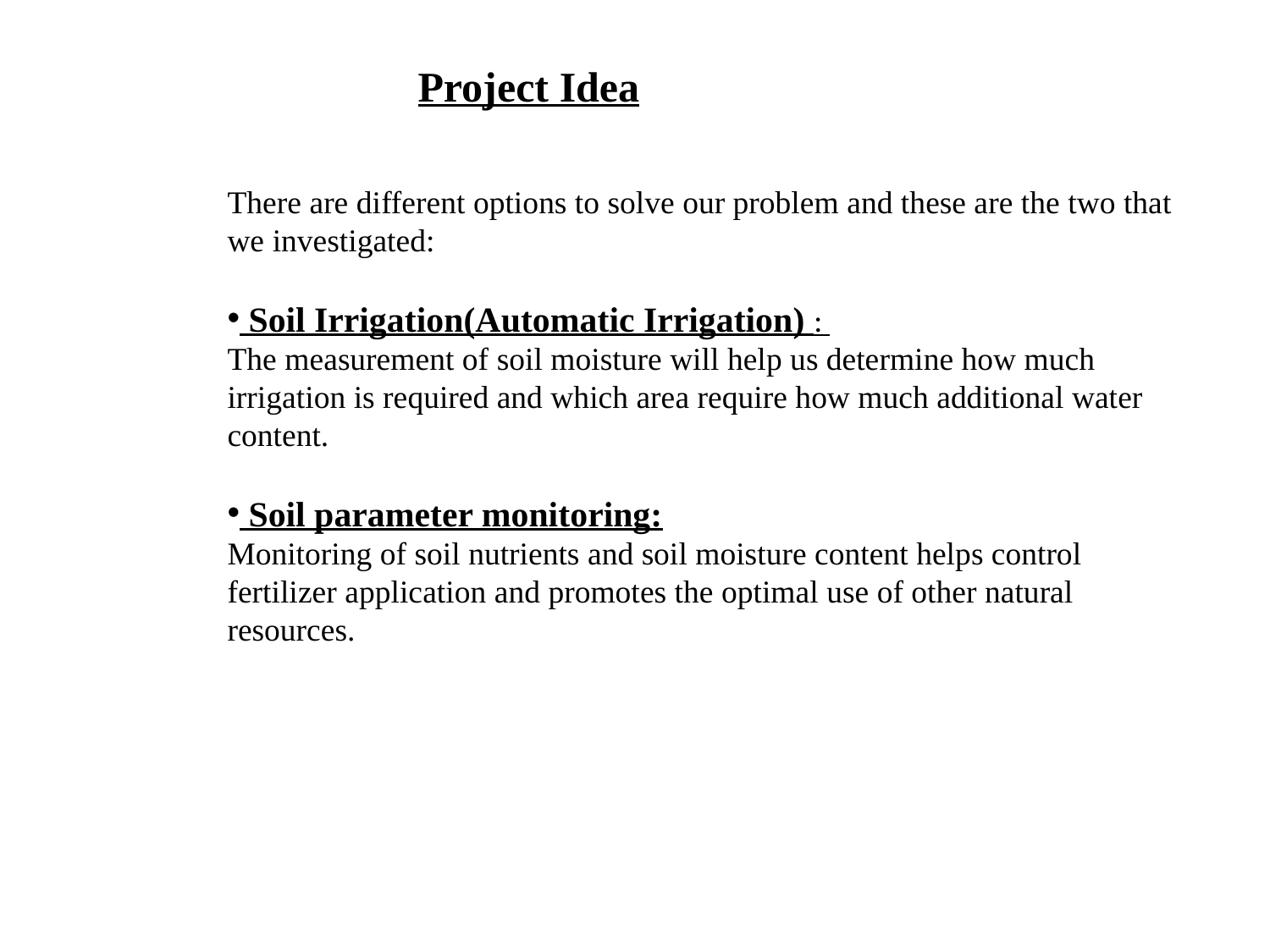

Project Idea
There are different options to solve our problem and these are the two that we investigated:

 Soil Irrigation(Automatic Irrigation) :
The measurement of soil moisture will help us determine how much irrigation is required and which area require how much additional water content.

 Soil parameter monitoring:
Monitoring of soil nutrients and soil moisture content helps control fertilizer application and promotes the optimal use of other natural resources.